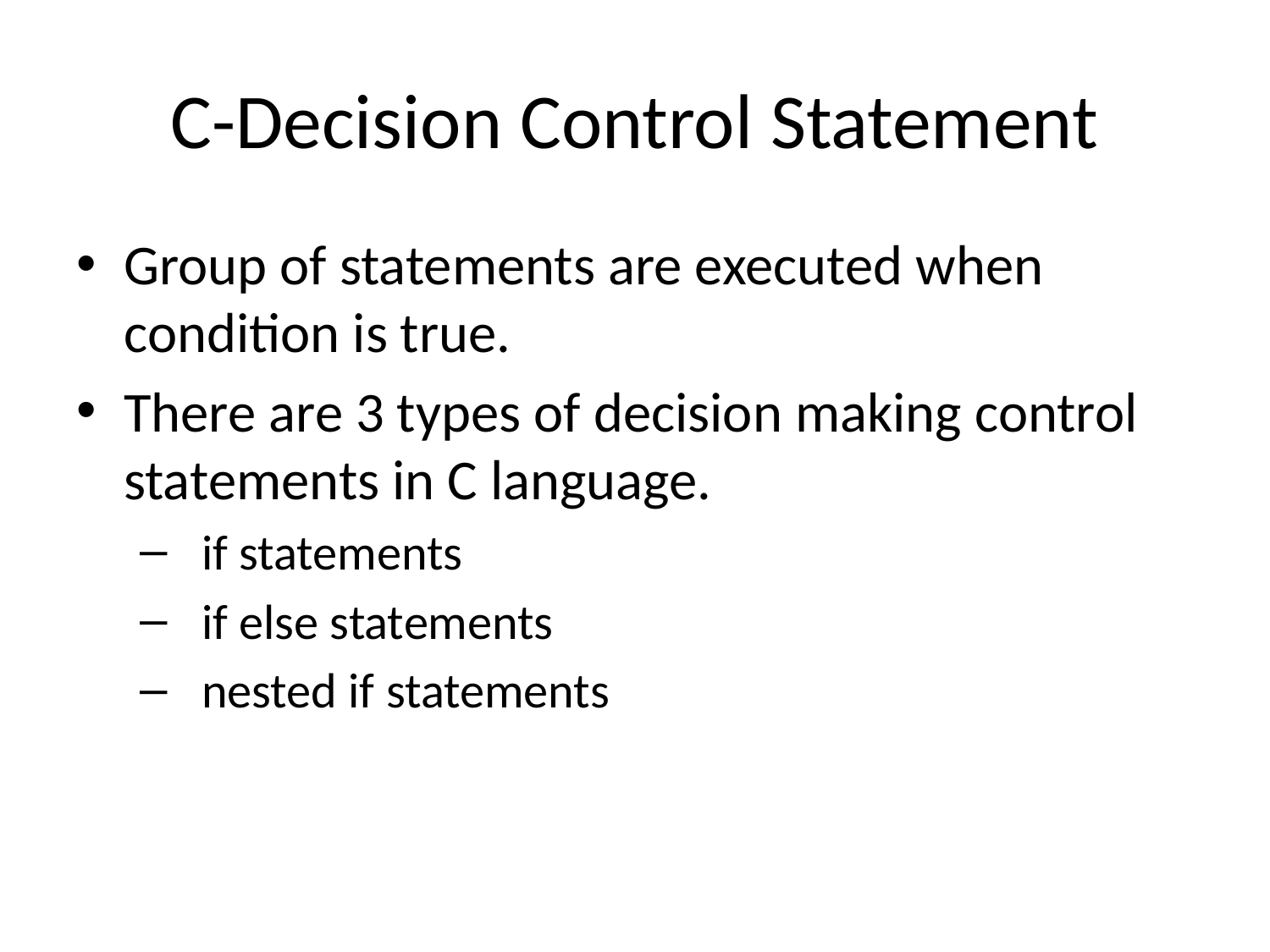

# C-Decision Control Statement
Group of statements are executed when condition is true.
There are 3 types of decision making control statements in C language.
  if statements
  if else statements
  nested if statements